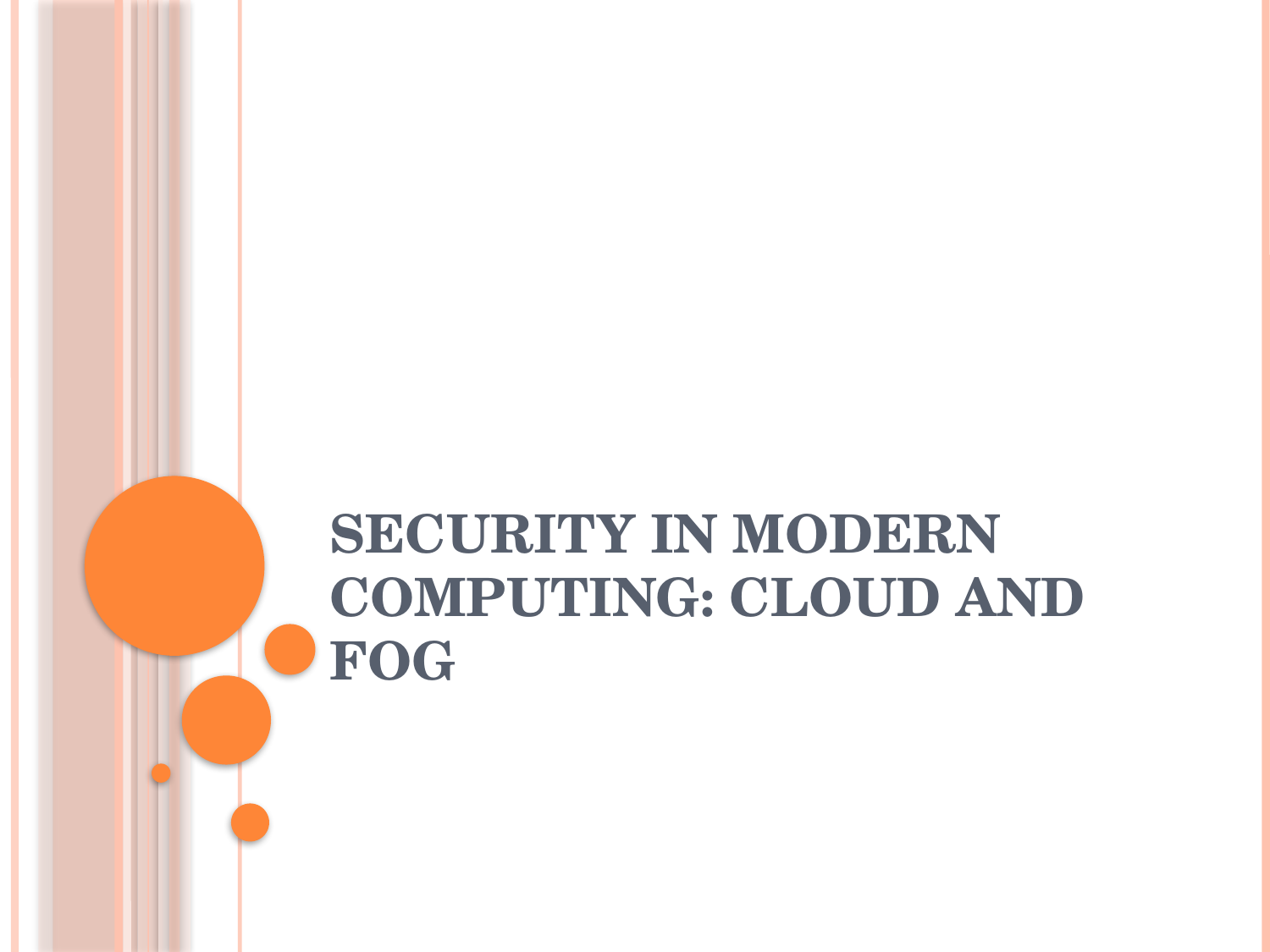

# Security in modern computing: Cloud and Fog